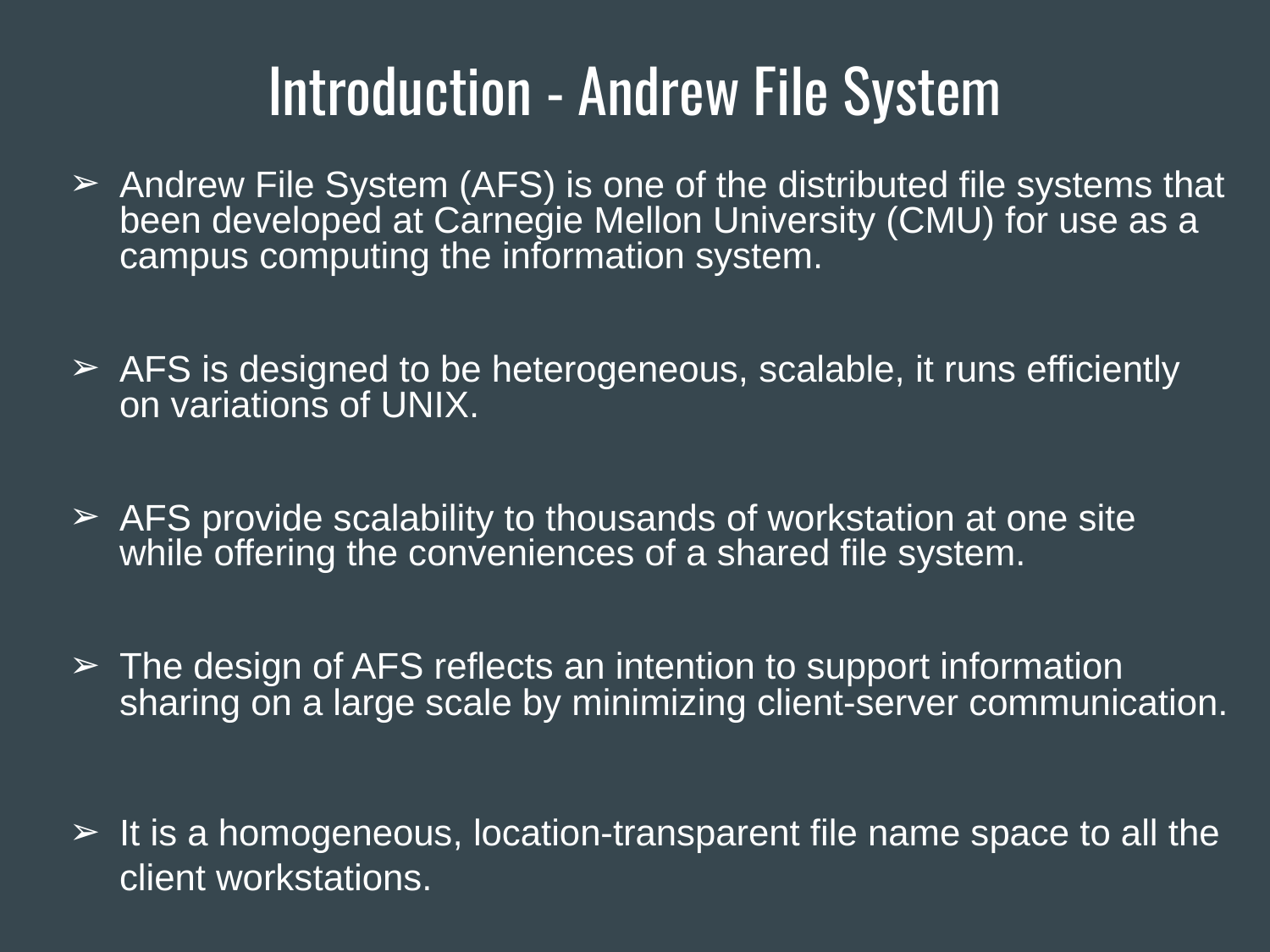

# Introduction - Andrew File System
Andrew File System (AFS) is one of the distributed file systems that been developed at Carnegie Mellon University (CMU) for use as a campus computing the information system.

AFS is designed to be heterogeneous, scalable, it runs efficiently on variations of UNIX.

AFS provide scalability to thousands of workstation at one site while offering the conveniences of a shared file system.

The design of AFS reflects an intention to support information sharing on a large scale by minimizing client-server communication.

It is a homogeneous, location-transparent file name space to all the client workstations.